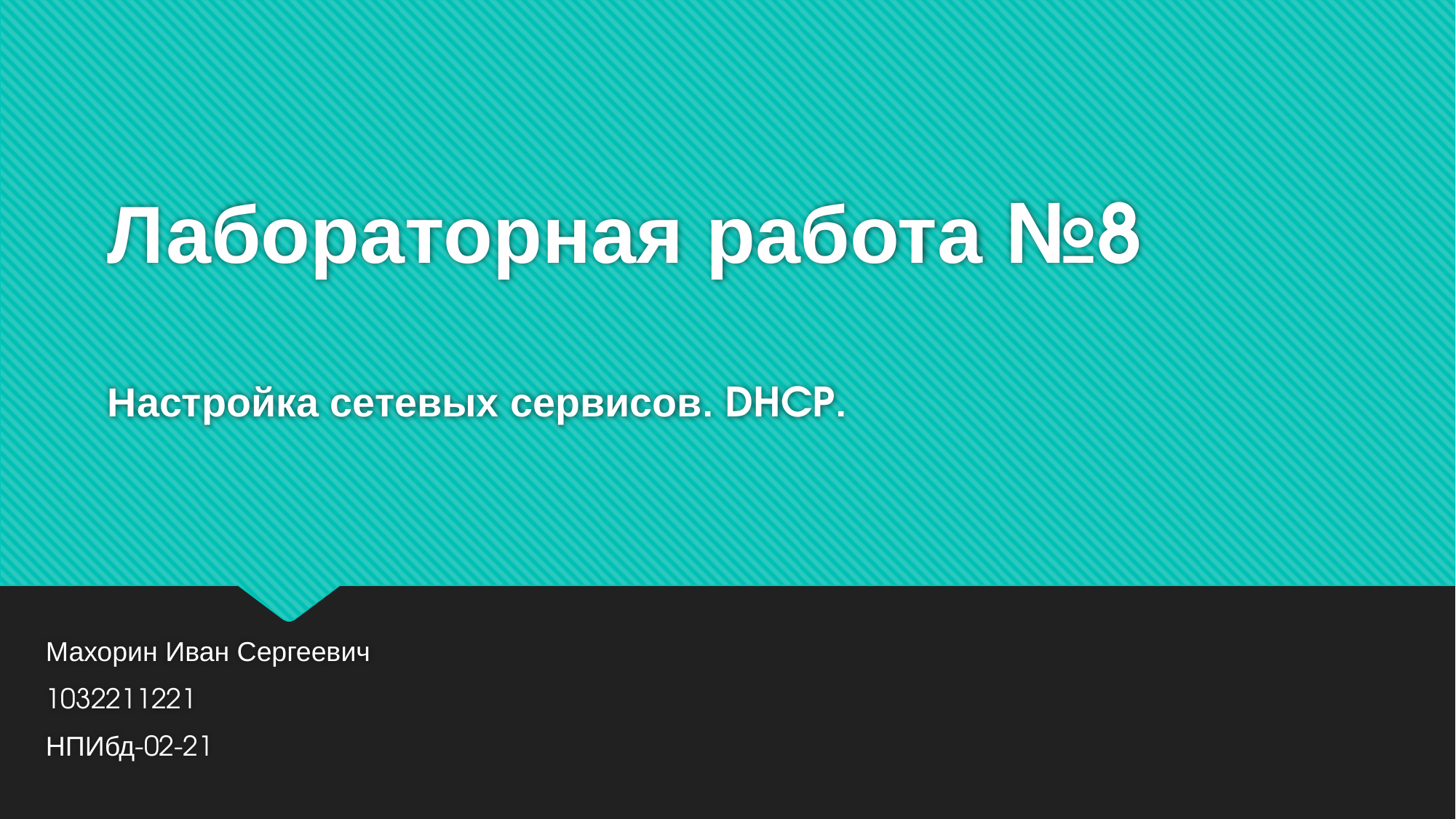

# Лабораторная работа №8 Настройка сетевых сервисов. DHCP.
Махорин Иван Сергеевич
1032211221
НПИбд-02-21